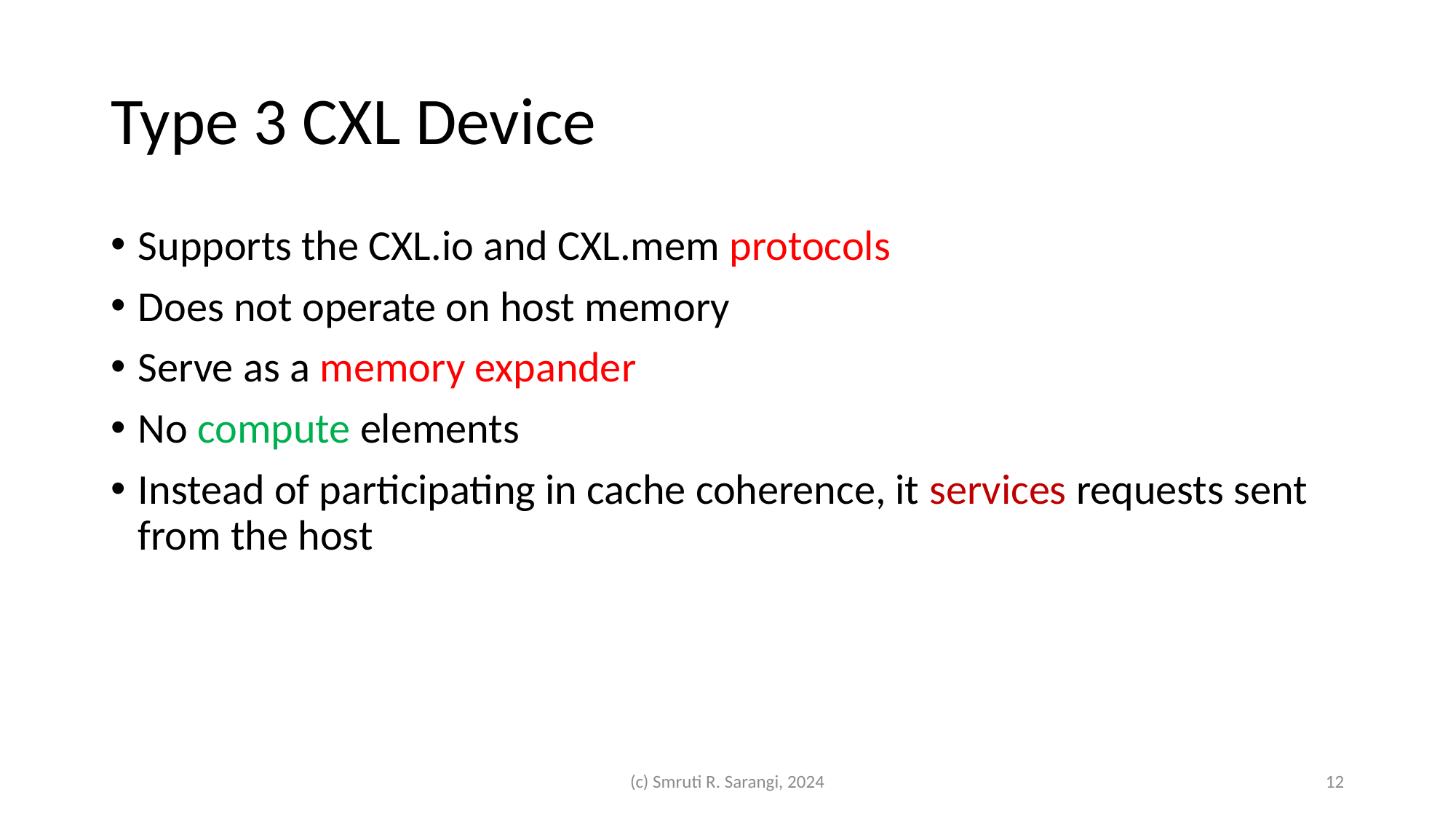

# Type 3 CXL Device
Supports the CXL.io and CXL.mem protocols
Does not operate on host memory
Serve as a memory expander
No compute elements
Instead of participating in cache coherence, it services requests sent from the host

(c) Smruti R. Sarangi, 2024
12